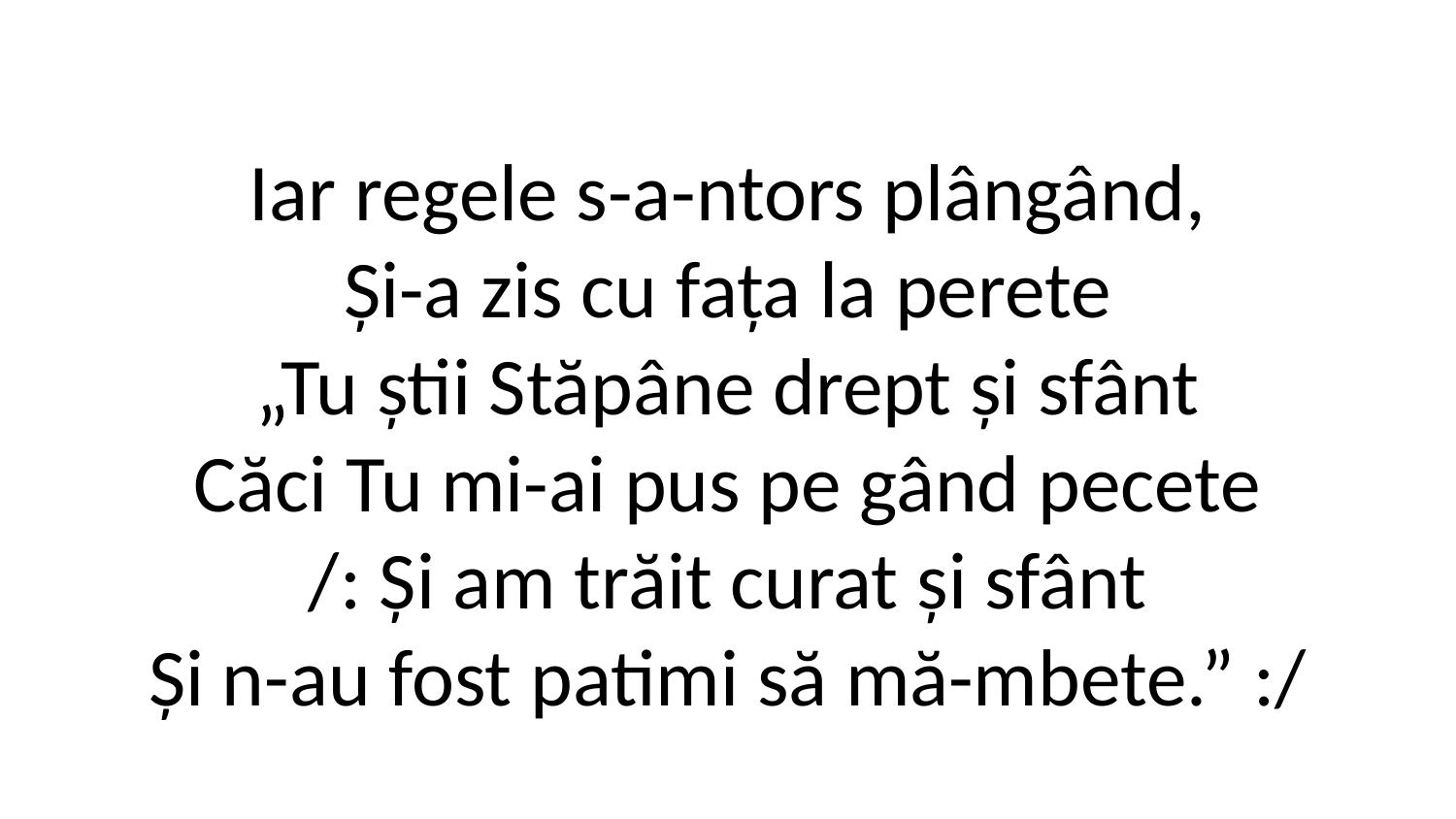

Iar regele s-a-ntors plângând,
Și-a zis cu fața la perete
„Tu știi Stăpâne drept și sfânt
Căci Tu mi-ai pus pe gând pecete
/: Și am trăit curat și sfânt
Și n-au fost patimi să mă-mbete.” :/